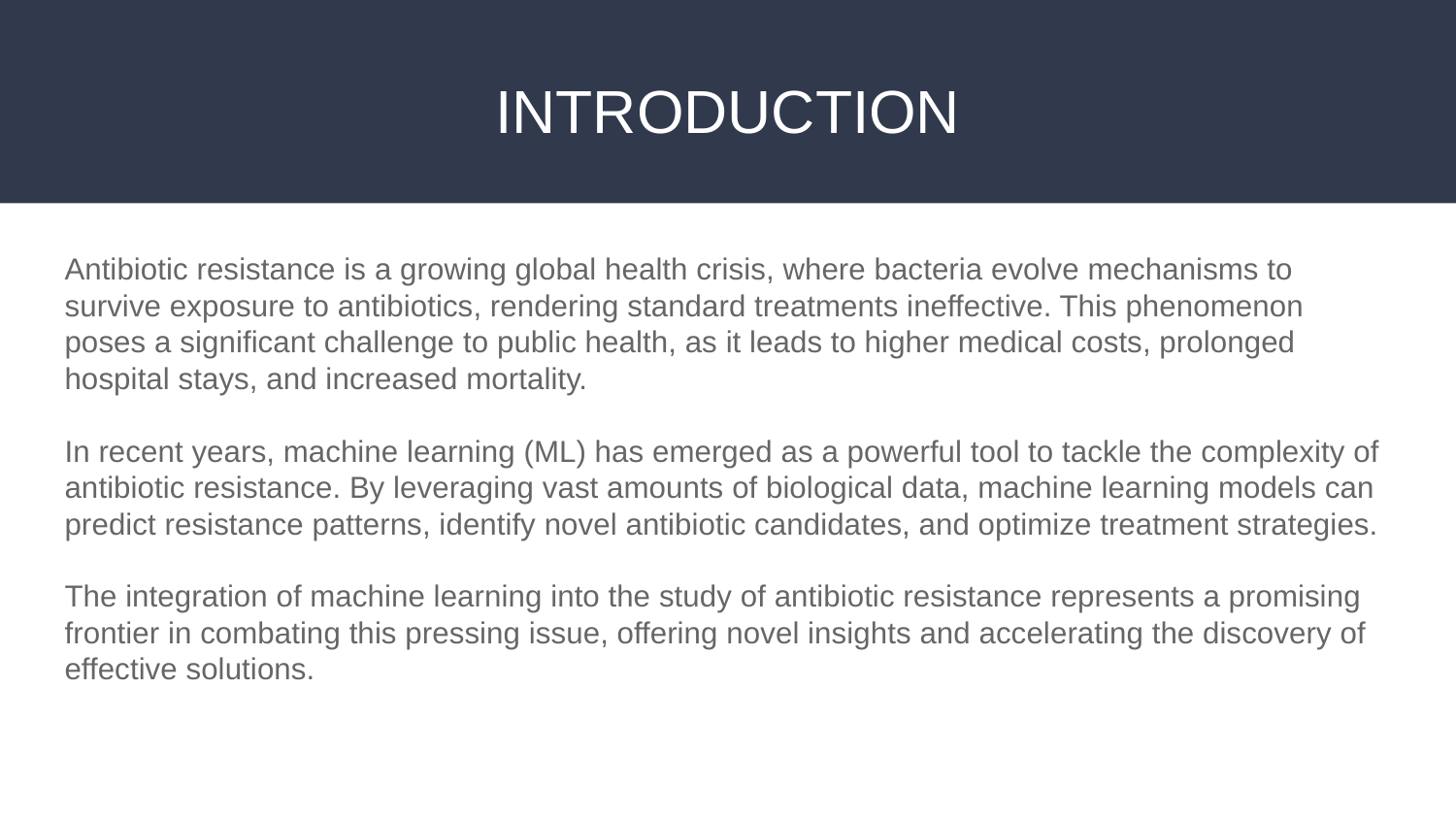

# INTRODUCTION
Antibiotic resistance is a growing global health crisis, where bacteria evolve mechanisms to survive exposure to antibiotics, rendering standard treatments ineffective. This phenomenon poses a significant challenge to public health, as it leads to higher medical costs, prolonged hospital stays, and increased mortality.

In recent years, machine learning (ML) has emerged as a powerful tool to tackle the complexity of antibiotic resistance. By leveraging vast amounts of biological data, machine learning models can predict resistance patterns, identify novel antibiotic candidates, and optimize treatment strategies.

The integration of machine learning into the study of antibiotic resistance represents a promising frontier in combating this pressing issue, offering novel insights and accelerating the discovery of effective solutions.